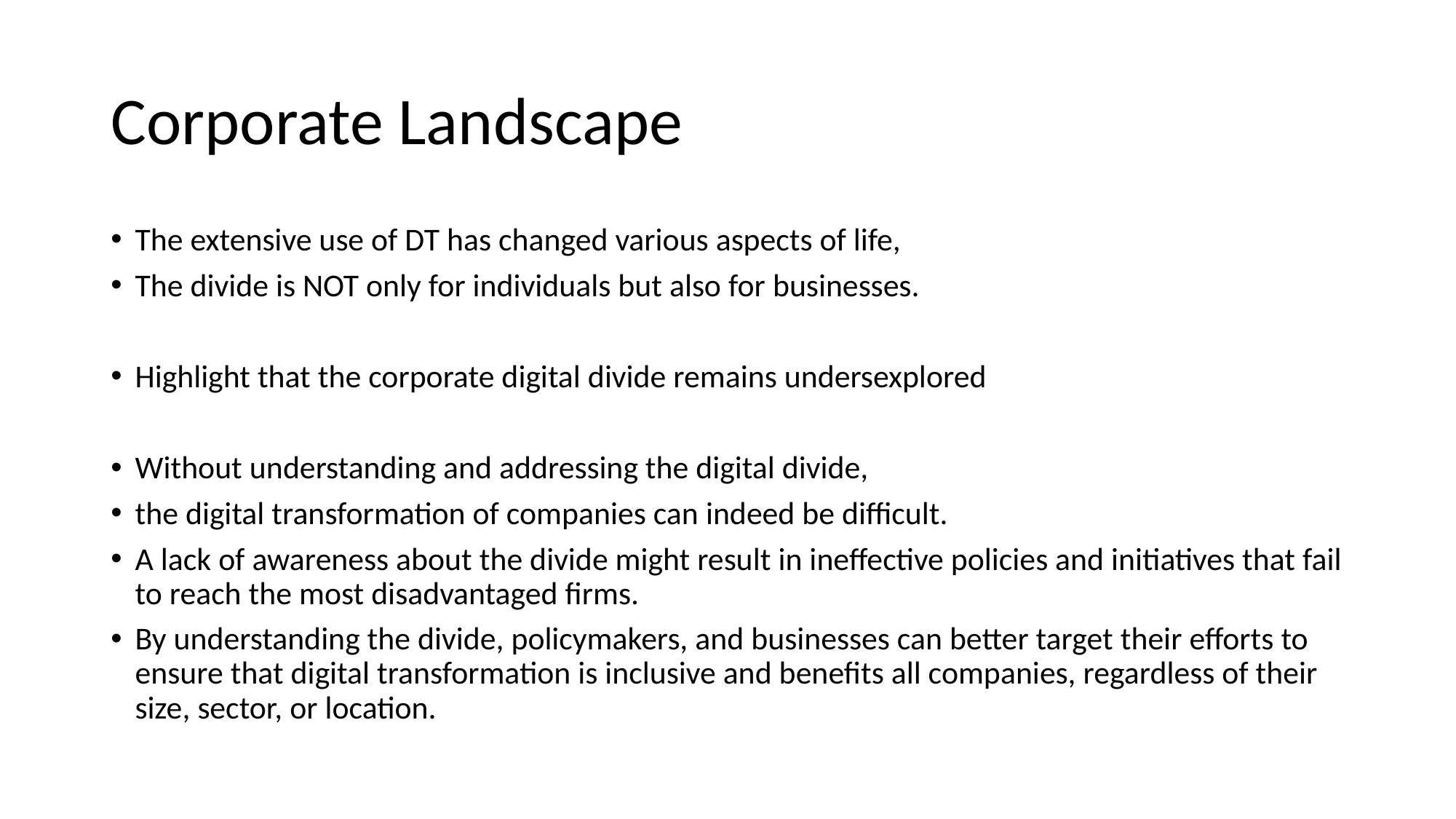

# Corporate Landscape
The extensive use of DT has changed various aspects of life,
The divide is NOT only for individuals but also for businesses.

Highlight that the corporate digital divide remains undersexplored

Without understanding and addressing the digital divide,
the digital transformation of companies can indeed be difficult.
A lack of awareness about the divide might result in ineffective policies and initiatives that fail to reach the most disadvantaged firms.
By understanding the divide, policymakers, and businesses can better target their efforts to ensure that digital transformation is inclusive and benefits all companies, regardless of their size, sector, or location.